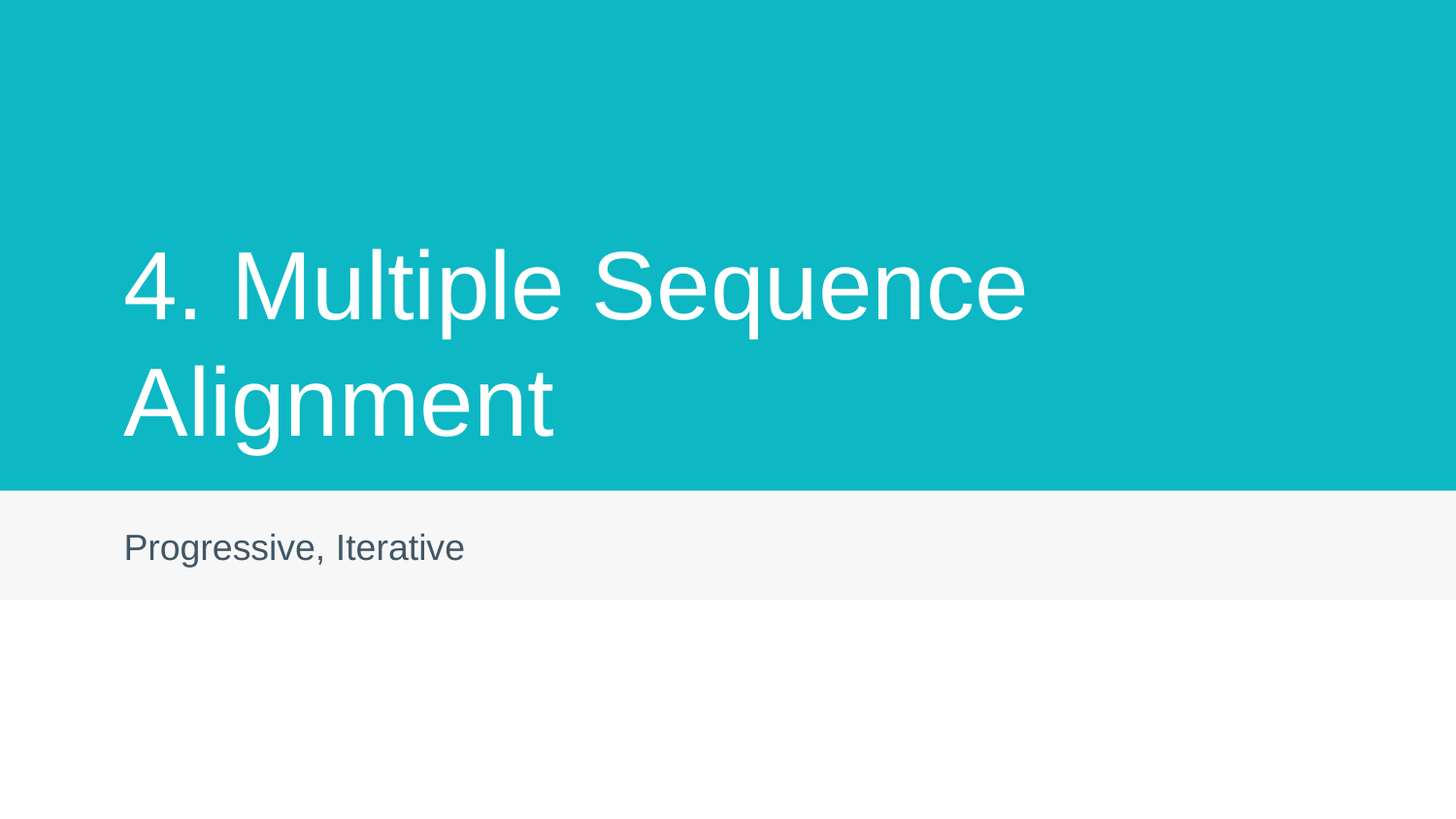

# 4. Multiple Sequence Alignment
Progressive, Iterative